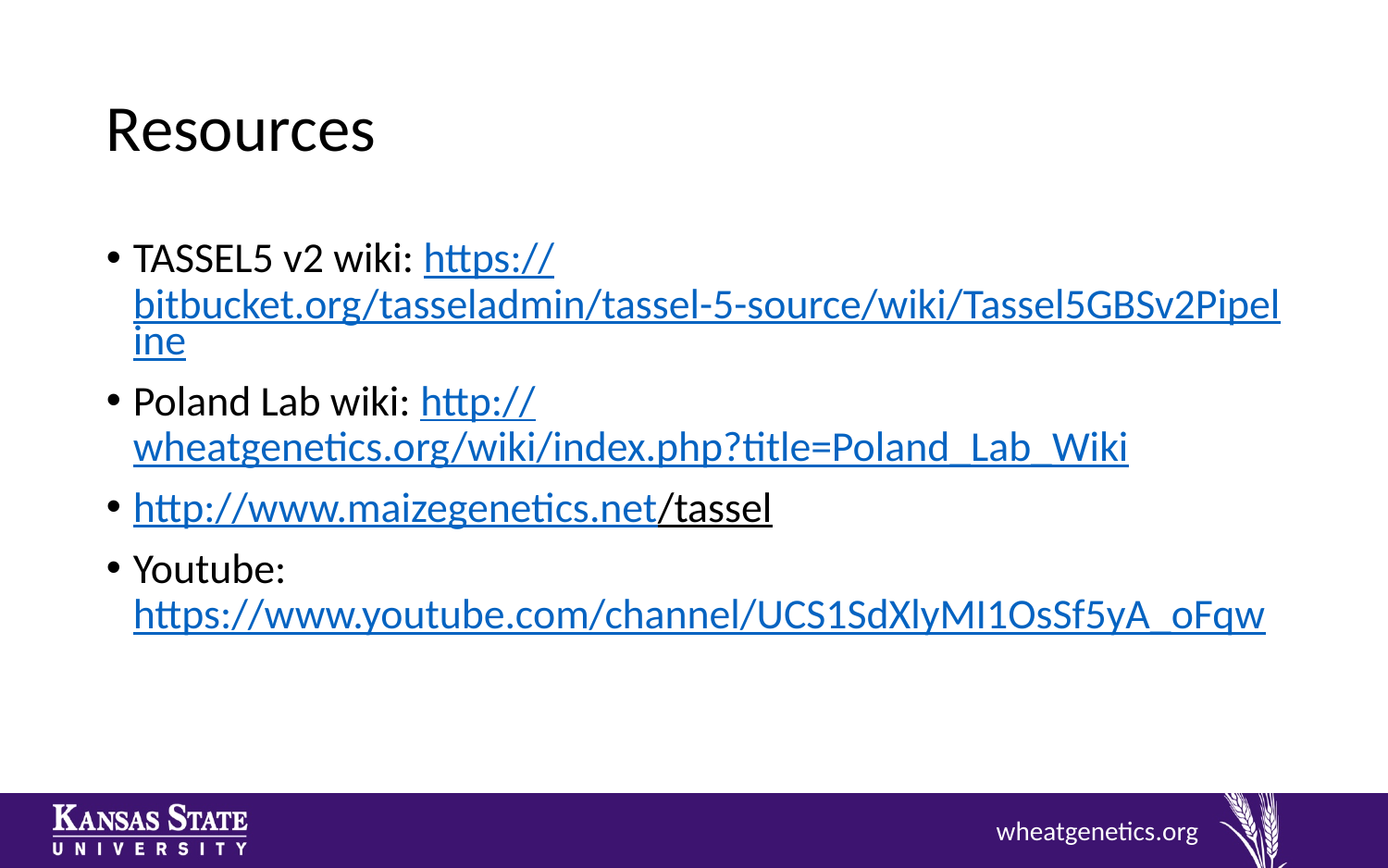

# Resources
TASSEL5 v2 wiki: https://bitbucket.org/tasseladmin/tassel-5-source/wiki/Tassel5GBSv2Pipeline
Poland Lab wiki: http://wheatgenetics.org/wiki/index.php?title=Poland_Lab_Wiki
http://www.maizegenetics.net/tassel
Youtube: https://www.youtube.com/channel/UCS1SdXlyMI1OsSf5yA_oFqw